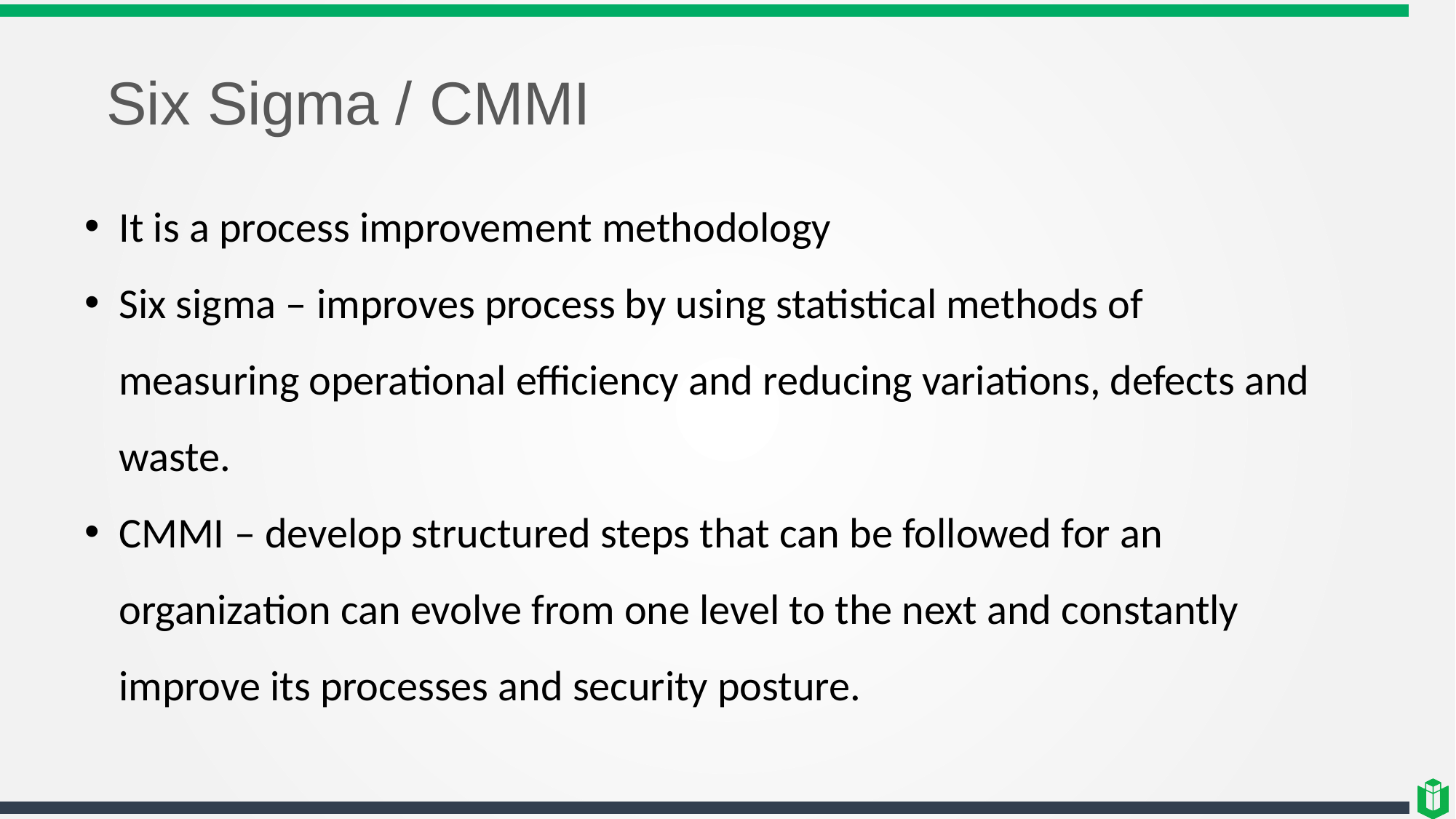

# Six Sigma / CMMI
It is a process improvement methodology
Six sigma – improves process by using statistical methods of measuring operational efficiency and reducing variations, defects and waste.
CMMI – develop structured steps that can be followed for an organization can evolve from one level to the next and constantly improve its processes and security posture.